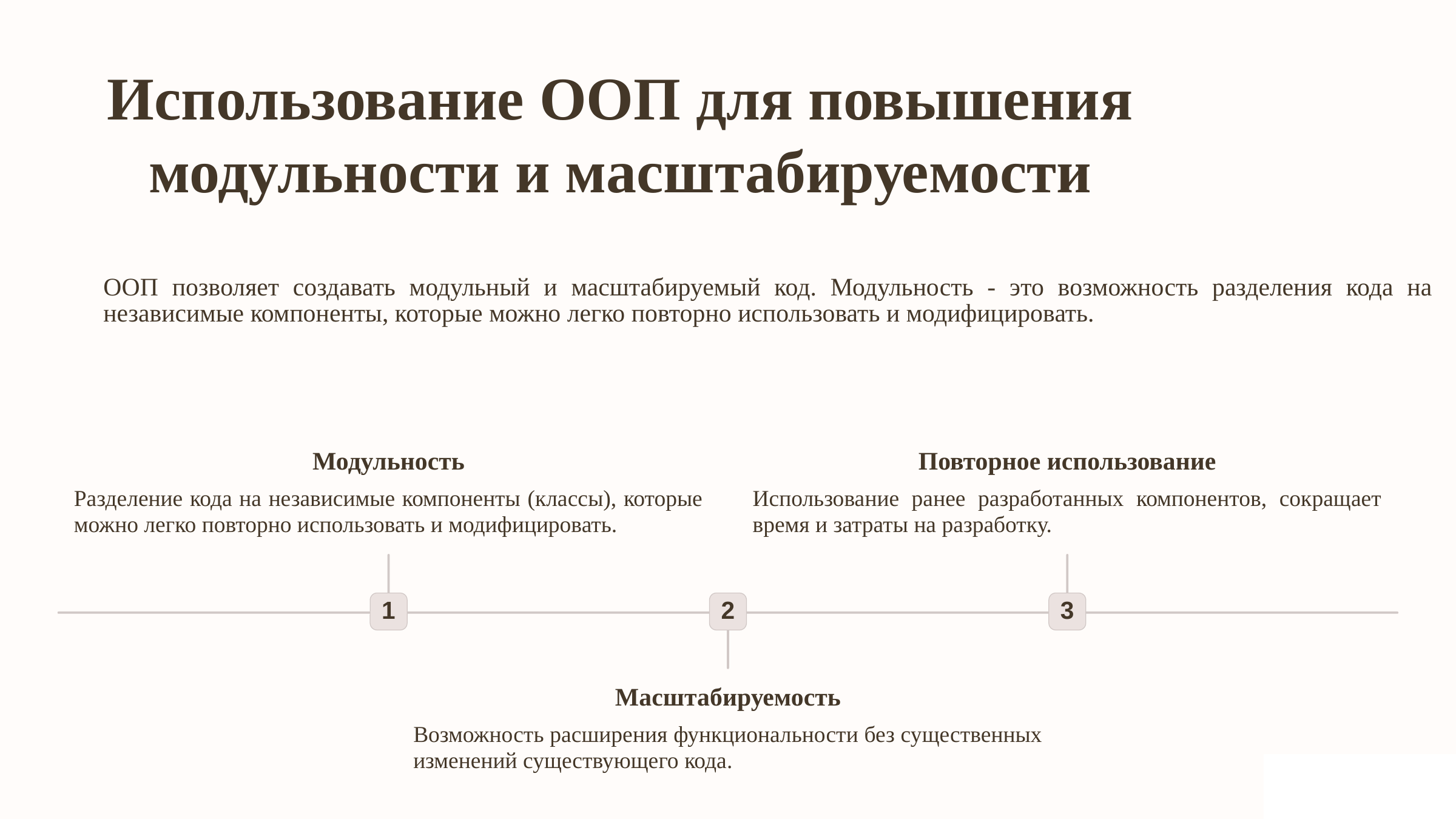

Использование ООП для повышения модульности и масштабируемости
ООП позволяет создавать модульный и масштабируемый код. Модульность - это возможность разделения кода на независимые компоненты, которые можно легко повторно использовать и модифицировать.
Модульность
Повторное использование
Разделение кода на независимые компоненты (классы), которые можно легко повторно использовать и модифицировать.
Использование ранее разработанных компонентов, сокращает время и затраты на разработку.

1
2
3

Масштабируемость
Возможность расширения функциональности без существенных изменений существующего кода.